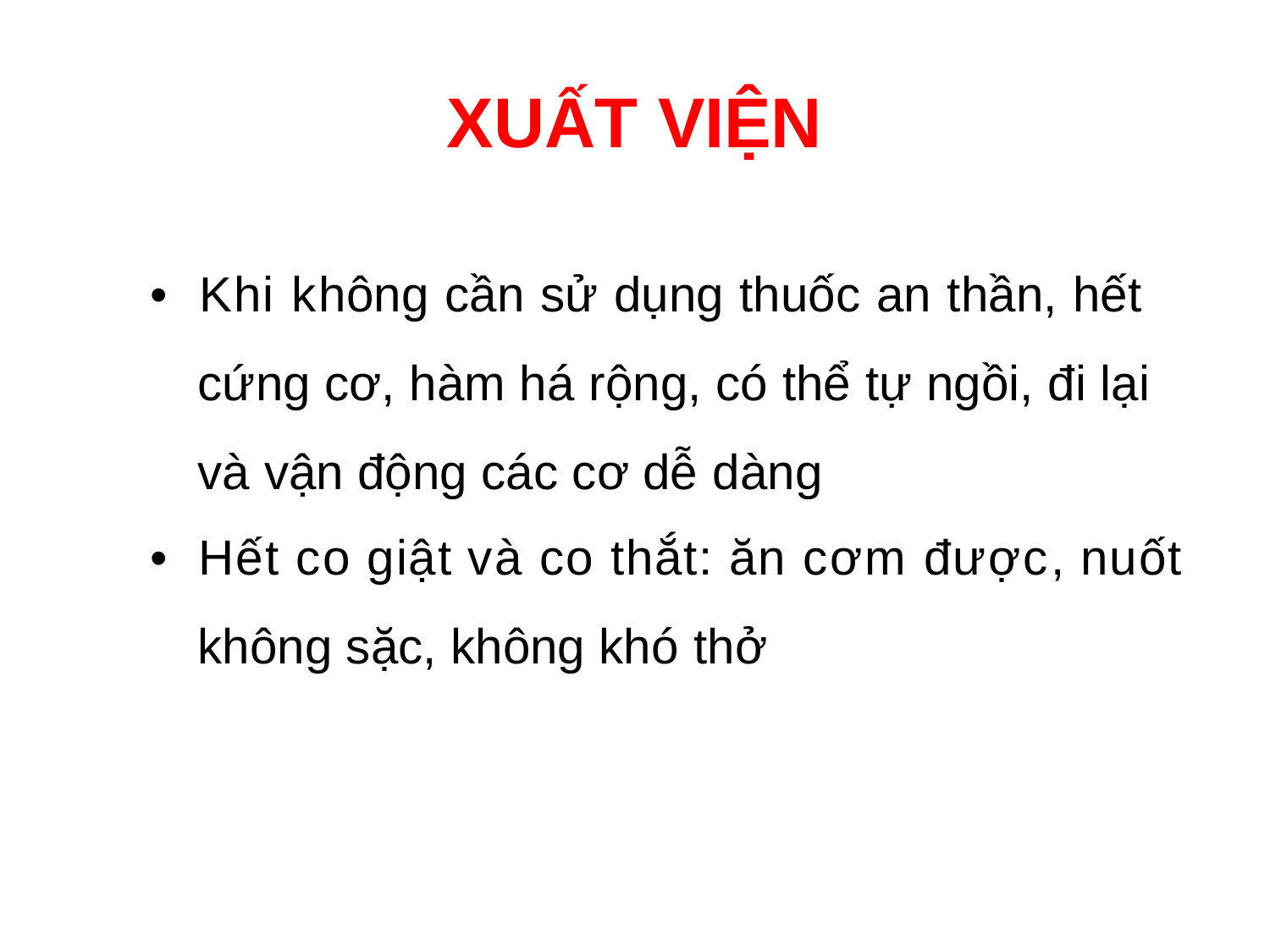

XUẤT VIỆN

•  Khi không cần sử dụng thuốc an thần, hết cứng cơ, hàm há rộng, có thể tự ngồi, đi lại và vận động các cơ dễ dàng

•  Hết co giật và co thắt: ăn cơm được, nuốt

không sặc, không khó thở